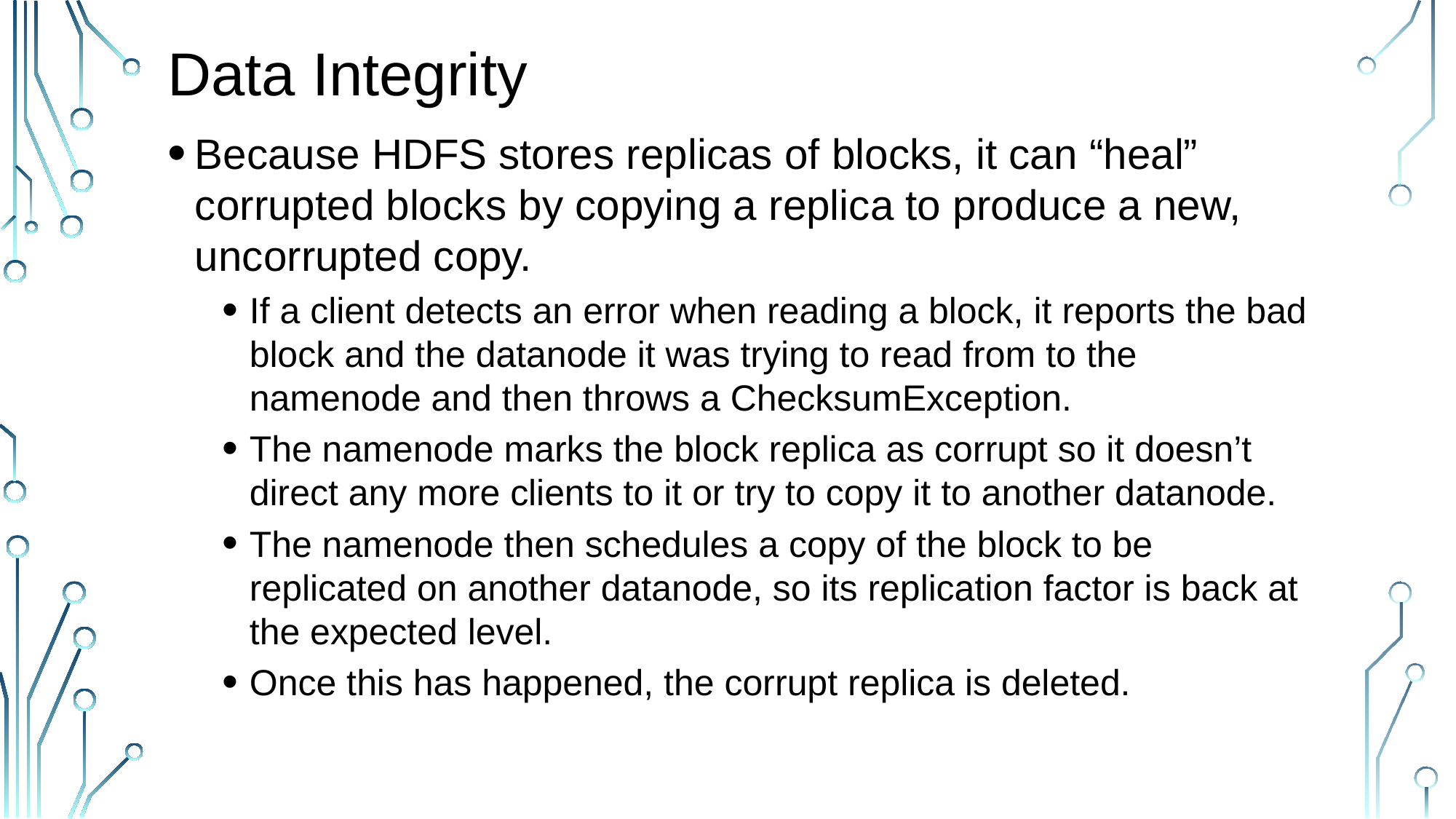

# Data Integrity
Because HDFS stores replicas of blocks, it can “heal” corrupted blocks by copying a replica to produce a new, uncorrupted copy.
If a client detects an error when reading a block, it reports the bad block and the datanode it was trying to read from to the namenode and then throws a ChecksumException.
The namenode marks the block replica as corrupt so it doesn’t direct any more clients to it or try to copy it to another datanode.
The namenode then schedules a copy of the block to be replicated on another datanode, so its replication factor is back at the expected level.
Once this has happened, the corrupt replica is deleted.